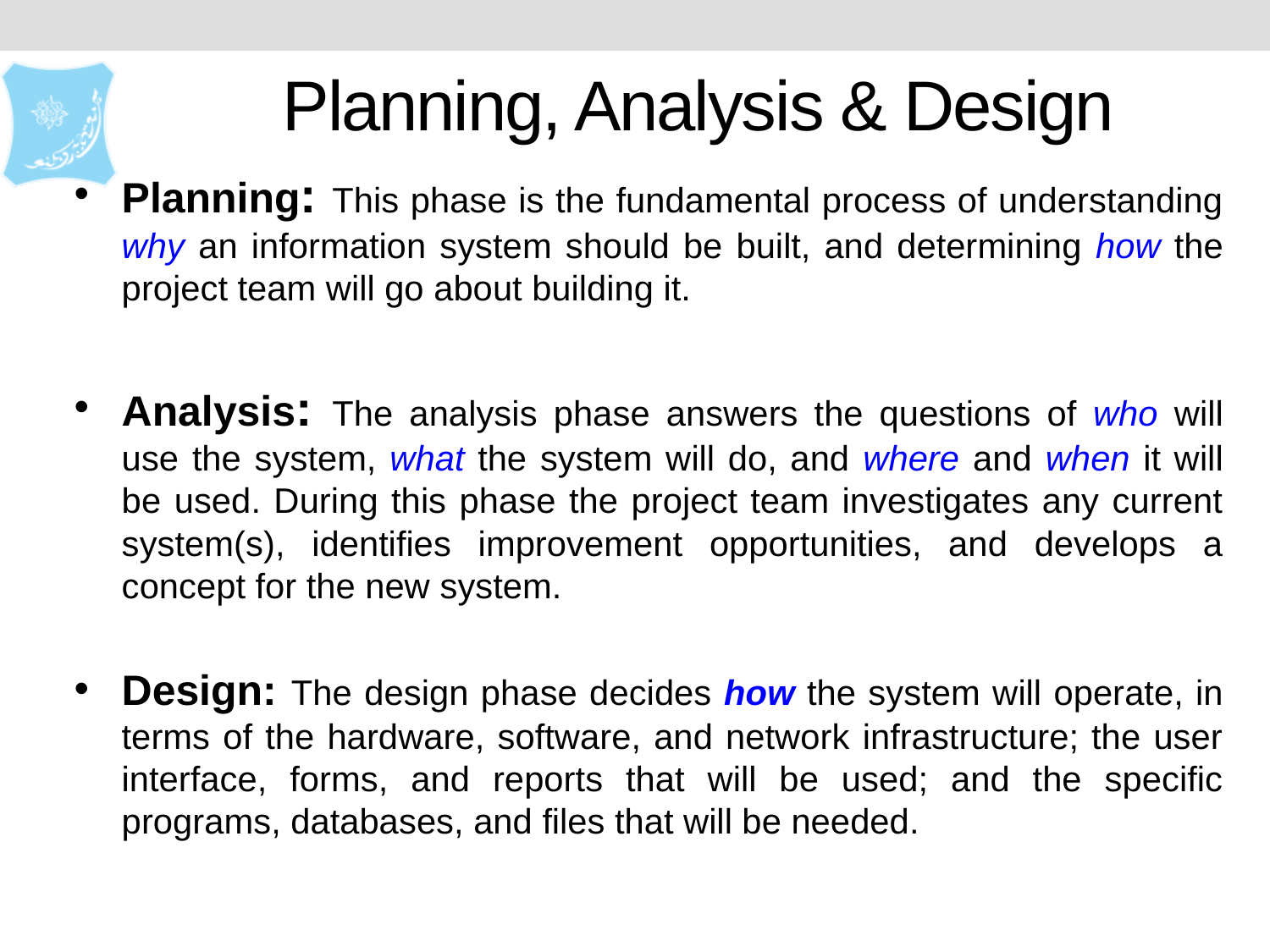

# Planning, Analysis & Design
Planning: This phase is the fundamental process of understanding why an information system should be built, and determining how the project team will go about building it.

Analysis: The analysis phase answers the questions of who will use the system, what the system will do, and where and when it will be used. During this phase the project team investigates any current system(s), identifies improvement opportunities, and develops a concept for the new system.

Design: The design phase decides how the system will operate, in terms of the hardware, software, and network infrastructure; the user interface, forms, and reports that will be used; and the specific programs, databases, and files that will be needed.

1-16